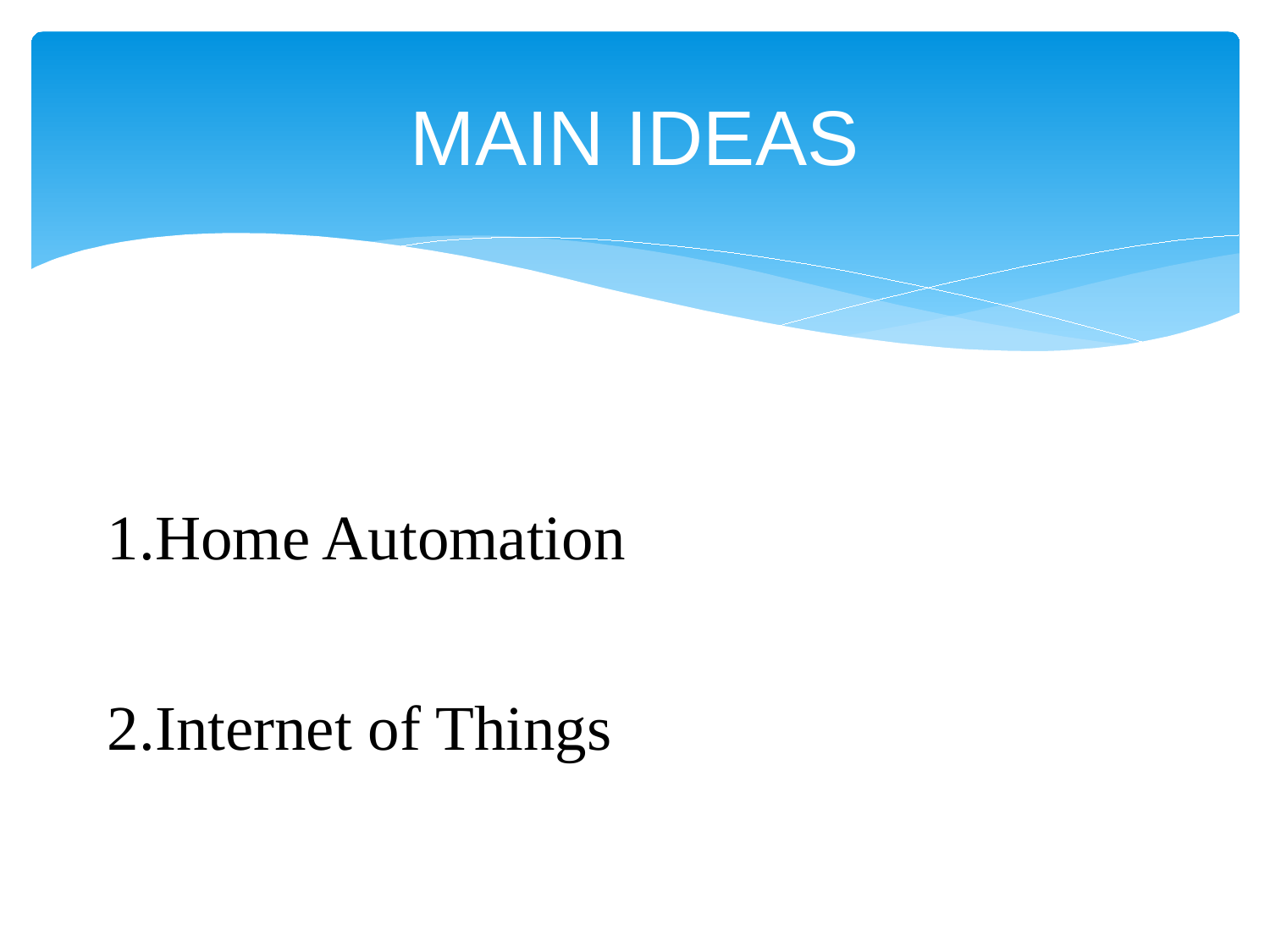

# MAIN IDEAS
Home Automation
Internet of Things